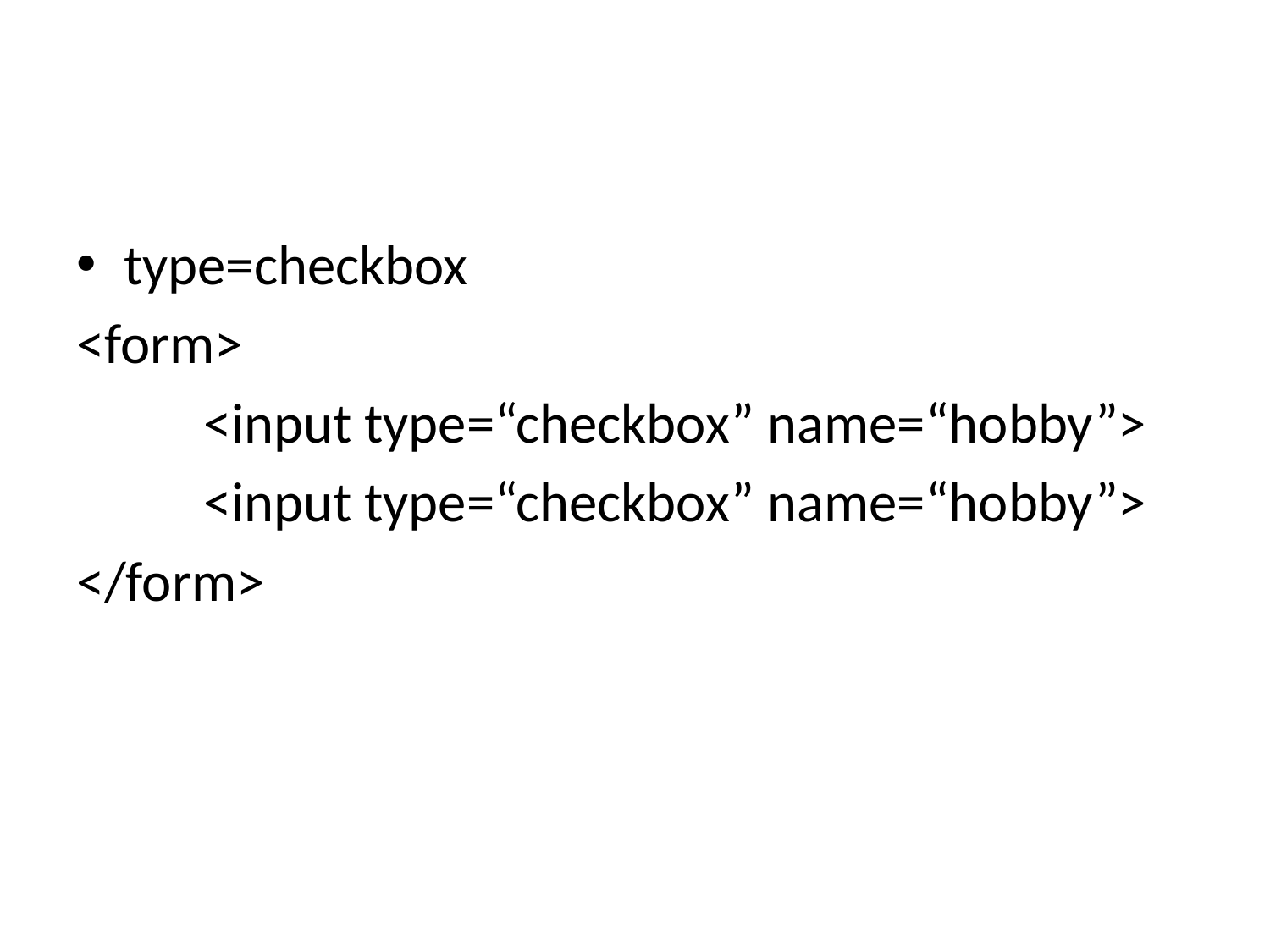

#
type=checkbox
<form>
	<input type=“checkbox” name=“hobby”>
	<input type=“checkbox” name=“hobby”>
</form>